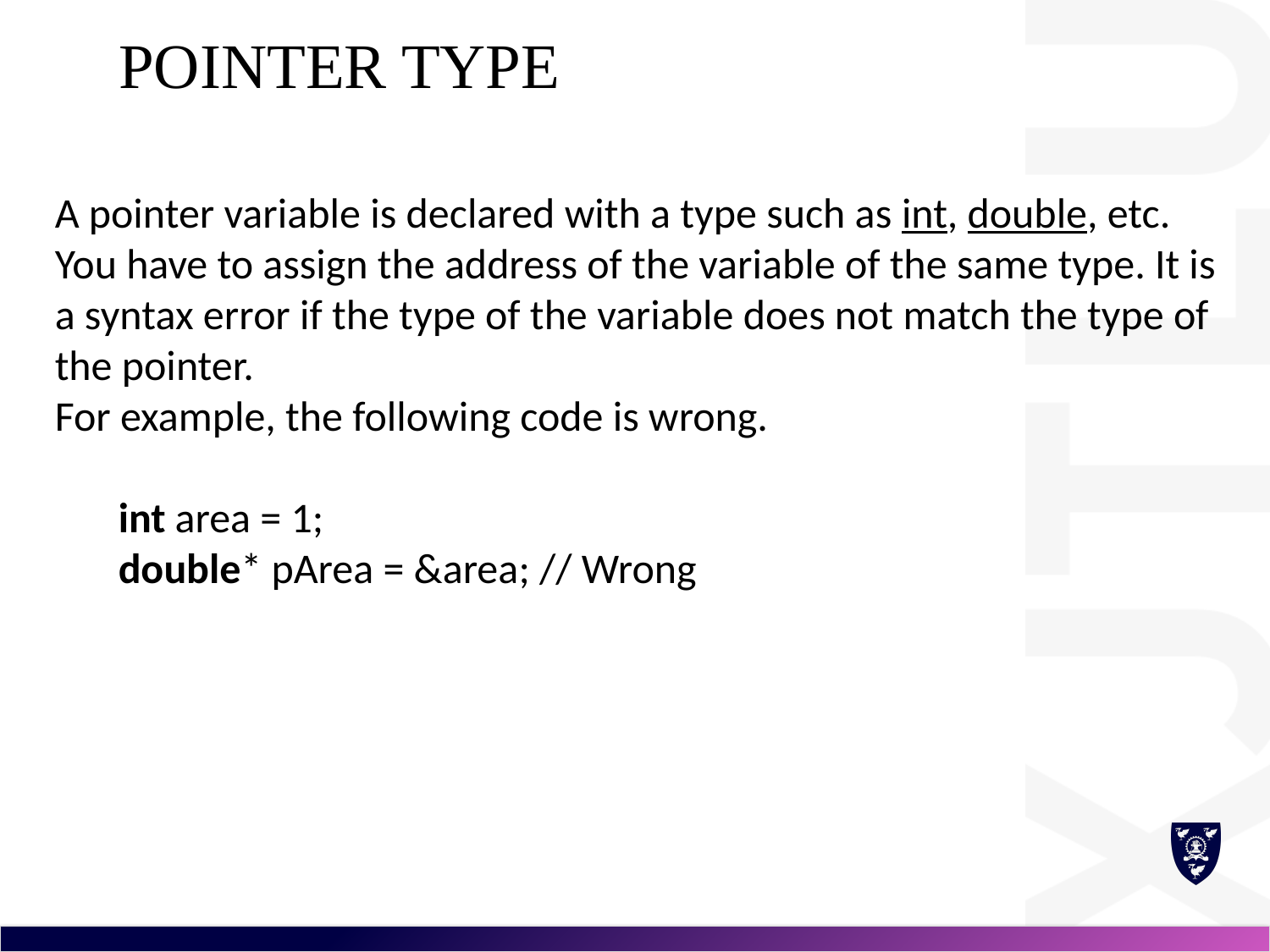

# Pointer Type
A pointer variable is declared with a type such as int, double, etc. You have to assign the address of the variable of the same type. It is a syntax error if the type of the variable does not match the type of the pointer.
For example, the following code is wrong.

int area = 1;
double* pArea = &area; // Wrong

9